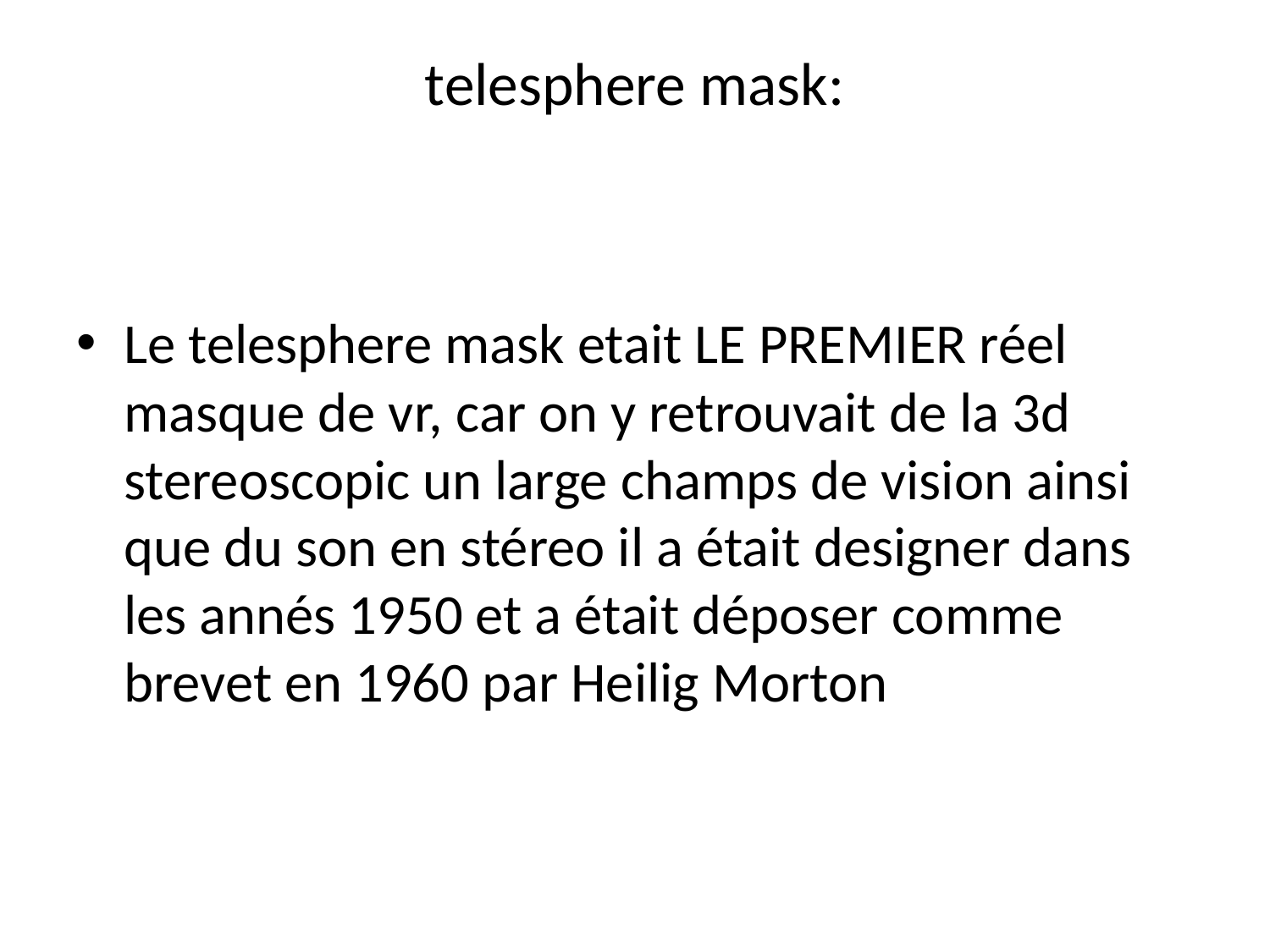

# telesphere mask:

Le telesphere mask etait LE PREMIER réel masque de vr, car on y retrouvait de la 3d stereoscopic un large champs de vision ainsi que du son en stéreo il a était designer dans les annés 1950 et a était déposer comme brevet en 1960 par Heilig Morton